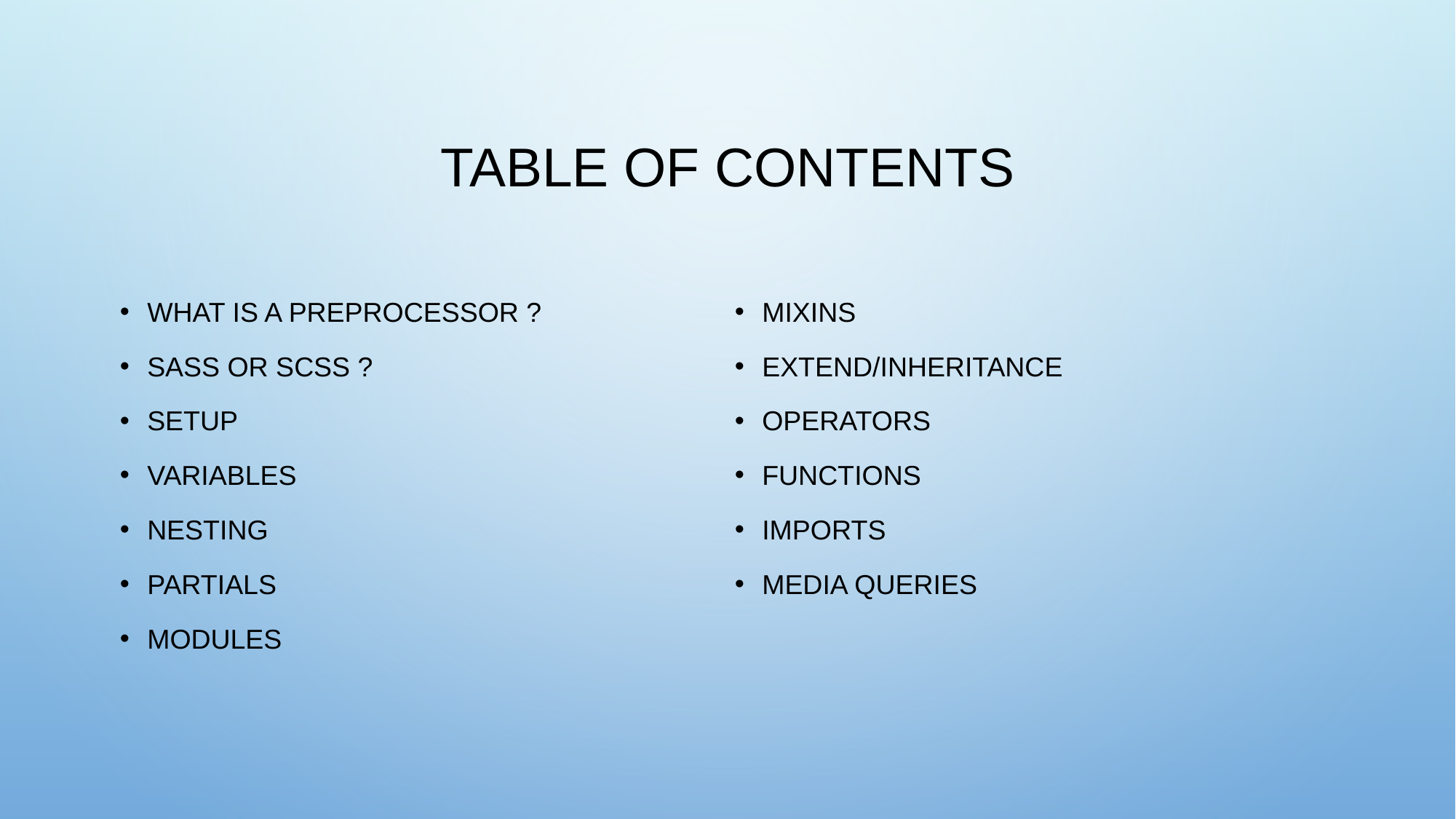

# Table of Contents
What is a Preprocessor ?
Sass or SCSS ?
Setup
Variables
Nesting
Partials
Modules
Mixins
Extend/Inheritance
Operators
Functions
Imports
Media Queries